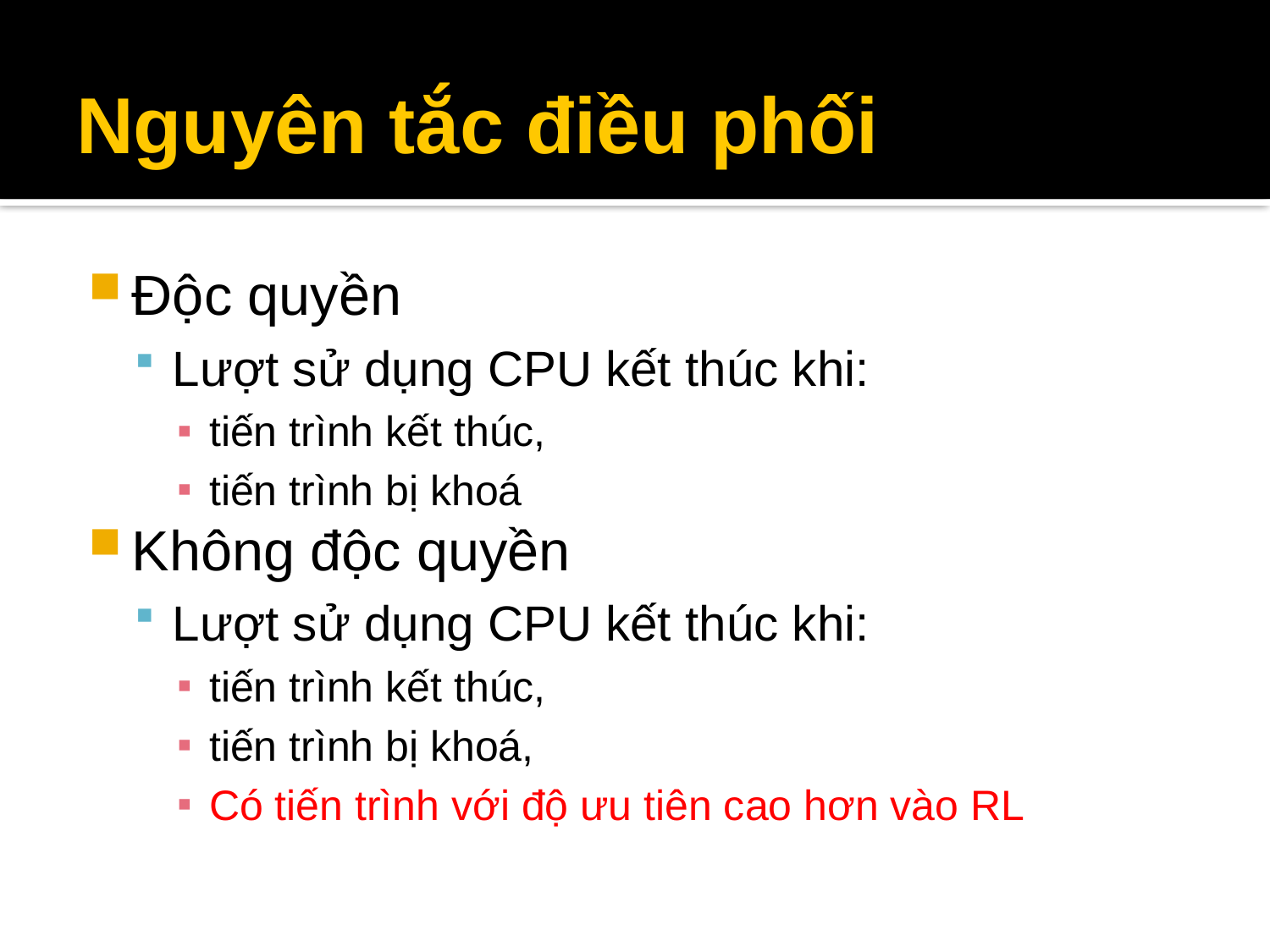

# Nguyên tắc điều phối
Độc quyền
Lượt sử dụng CPU kết thúc khi:
tiến trình kết thúc,
tiến trình bị khoá
Không độc quyền
Lượt sử dụng CPU kết thúc khi:
tiến trình kết thúc,
tiến trình bị khoá,
Có tiến trình với độ ưu tiên cao hơn vào RL